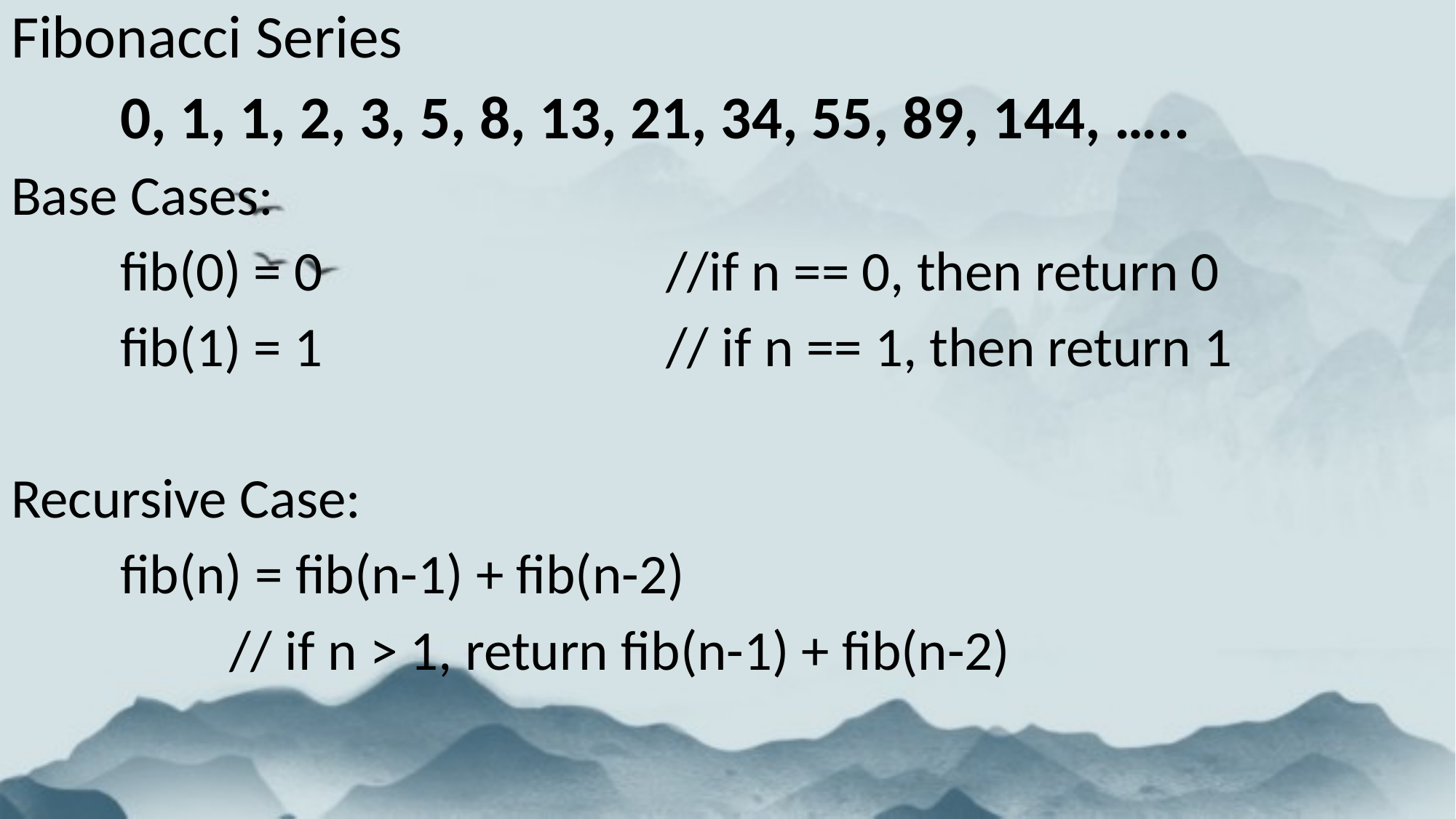

Fibonacci Series
	0, 1, 1, 2, 3, 5, 8, 13, 21, 34, 55, 89, 144, …..
Base Cases:
	fib(0) = 0				//if n == 0, then return 0
	fib(1) = 1				// if n == 1, then return 1

Recursive Case:
	fib(n) = fib(n-1) + fib(n-2)
		// if n > 1, return fib(n-1) + fib(n-2)